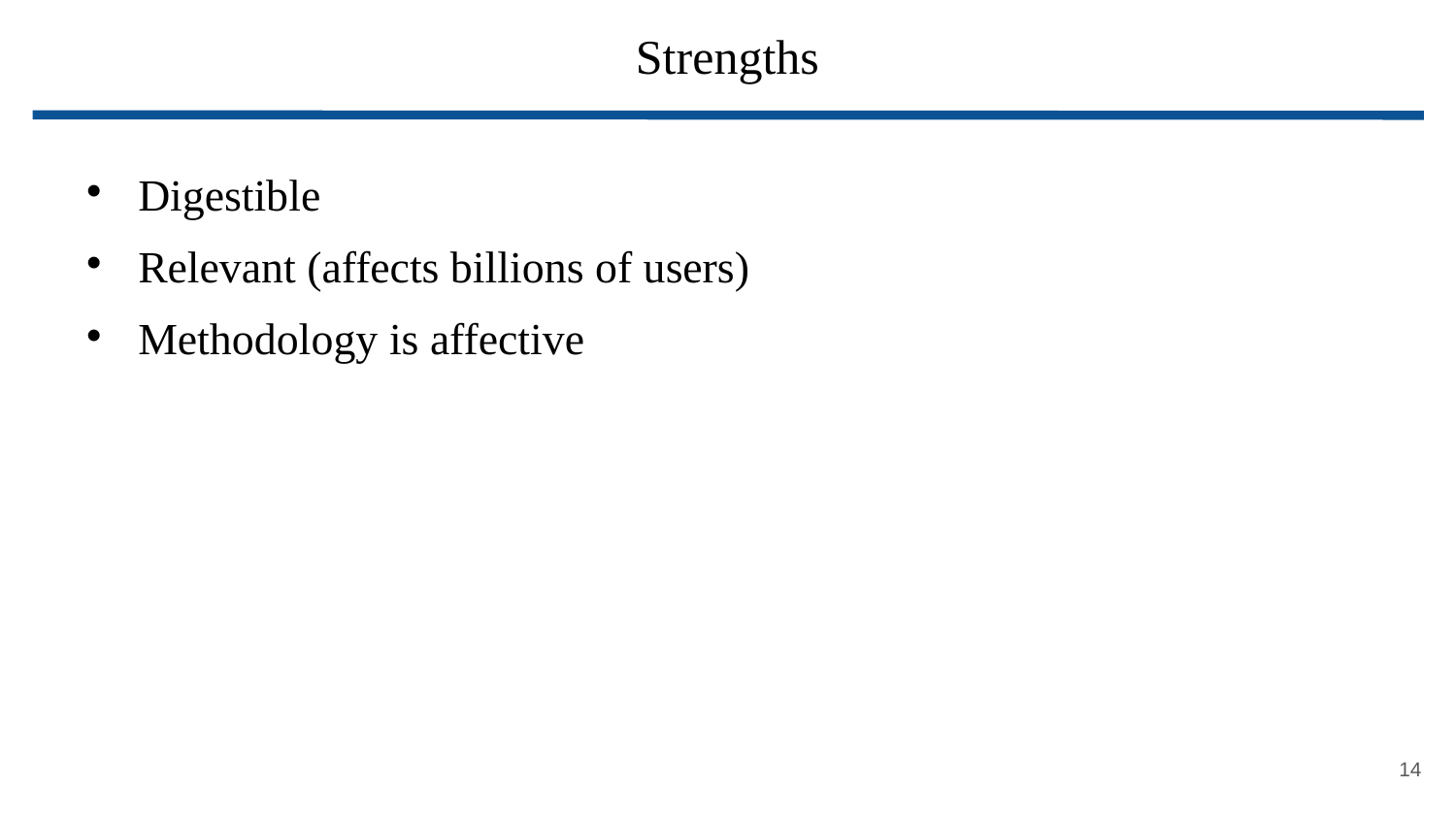

# Strengths

Digestible
Relevant (affects billions of users)
Methodology is affective
14